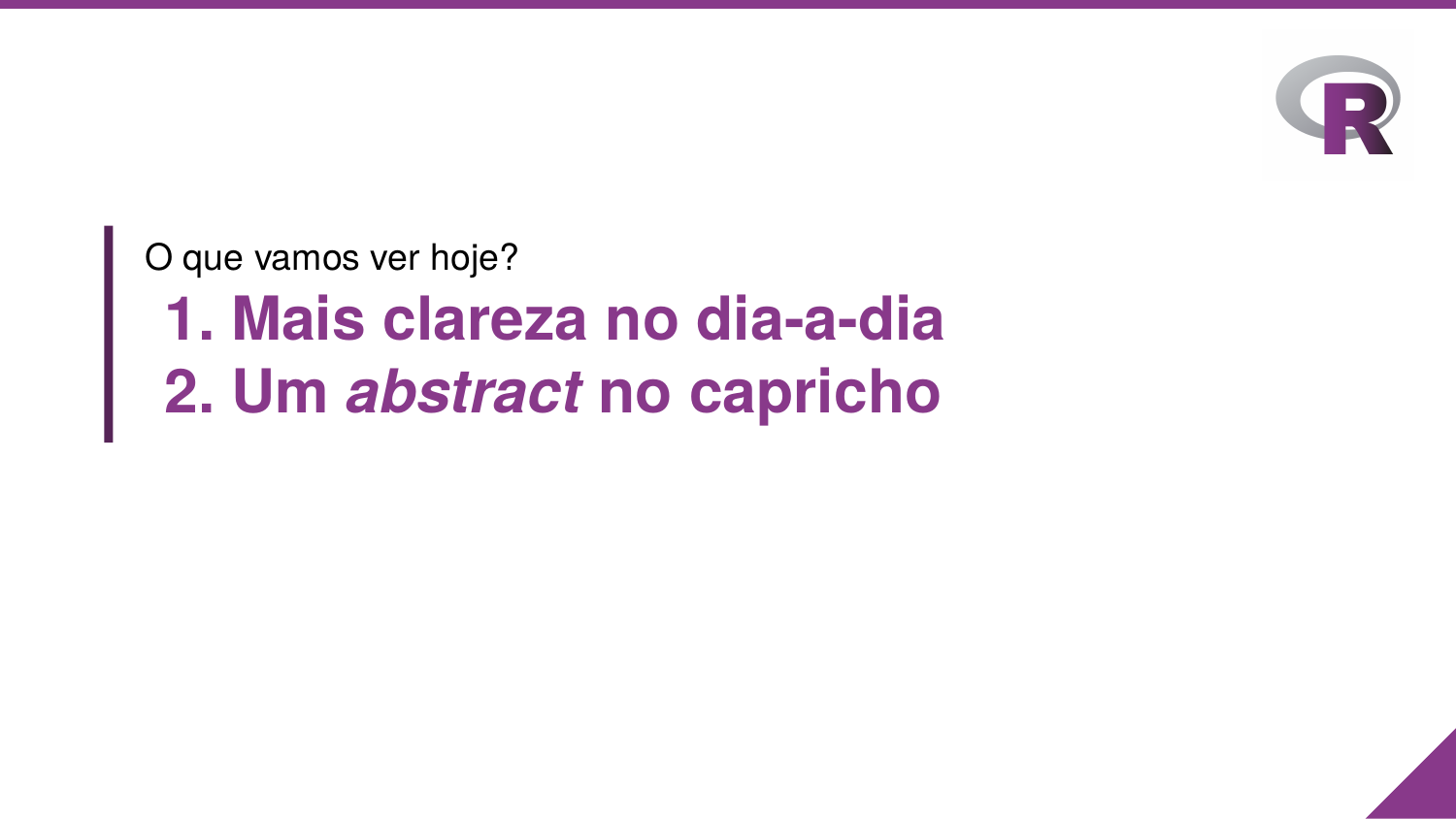

O que vamos ver hoje?
# Mais clareza no dia-a-dia
Um abstract no capricho